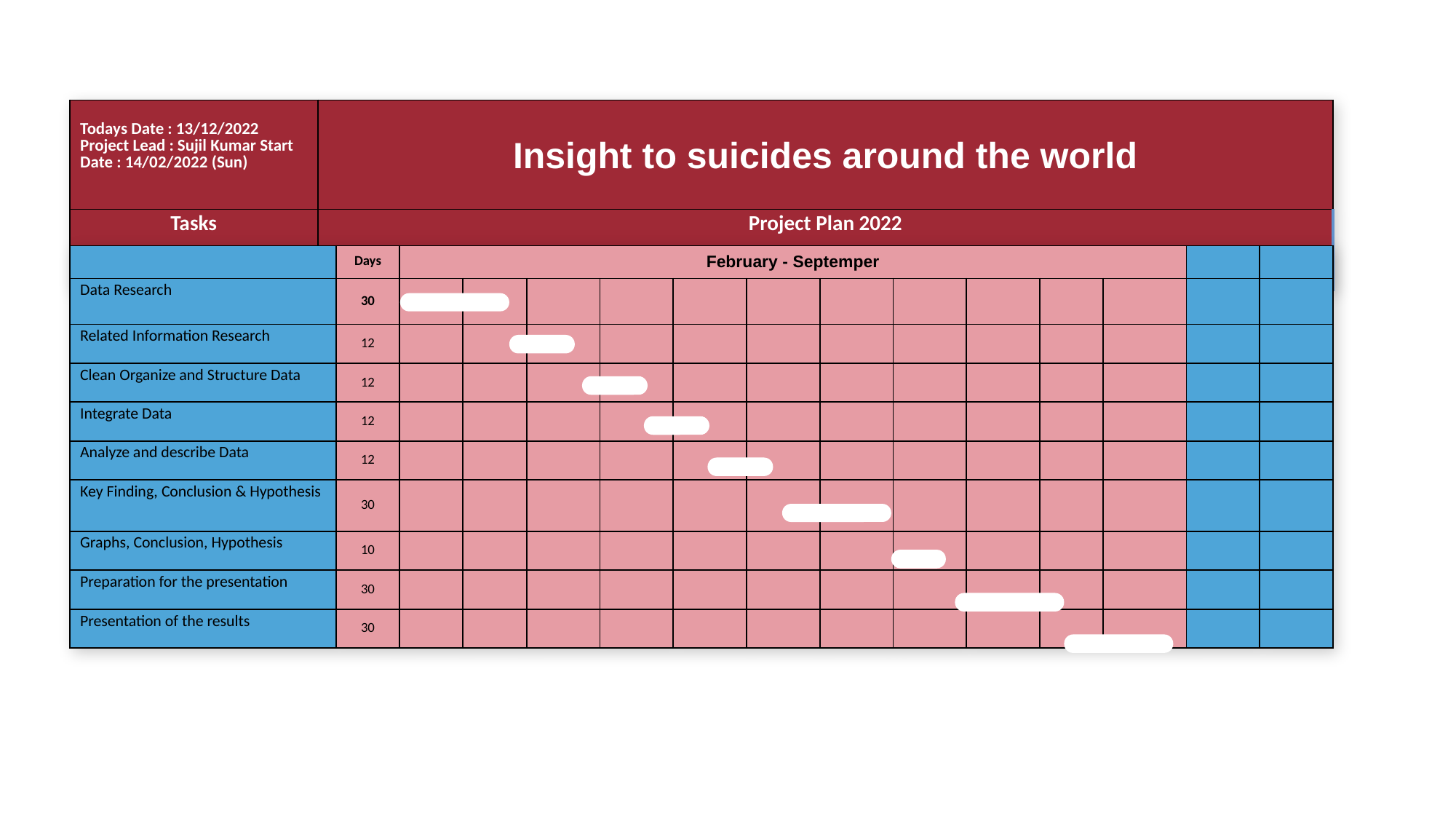

| Todays Date : 13/12/2022 Project Lead : Sujil Kumar Start Date : 14/02/2022 (Sun) | Insight to suicides around the world |
| --- | --- |
| Tasks | Project Plan 2022 |
|  | Days | February - Septemper |  |  |  |  |  |  |  |  |  |  |  |  |
| --- | --- | --- | --- | --- | --- | --- | --- | --- | --- | --- | --- | --- | --- | --- |
| Data Research | 30 |  |  |  |  |  |  |  |  |  |  |  |  |  |
| Related Information Research | 12 |  |  |  |  |  |  |  |  |  |  |  |  |  |
| Clean Organize and Structure Data | 12 |  |  |  |  |  |  |  |  |  |  |  |  |  |
| Integrate Data | 12 |  |  |  |  |  |  |  |  |  |  |  |  |  |
| Analyze and describe Data | 12 |  |  |  |  |  |  |  |  |  |  |  |  |  |
| Key Finding, Conclusion & Hypothesis | 30 |  |  |  |  |  |  |  |  |  |  |  |  |  |
| Graphs, Conclusion, Hypothesis | 10 |  |  |  |  |  |  |  |  |  |  |  |  |  |
| Preparation for the presentation | 30 |  |  |  |  |  |  |  |  |  |  |  |  |  |
| Presentation of the results | 30 |  |  |  |  |  |  |  |  |  |  |  |  |  |